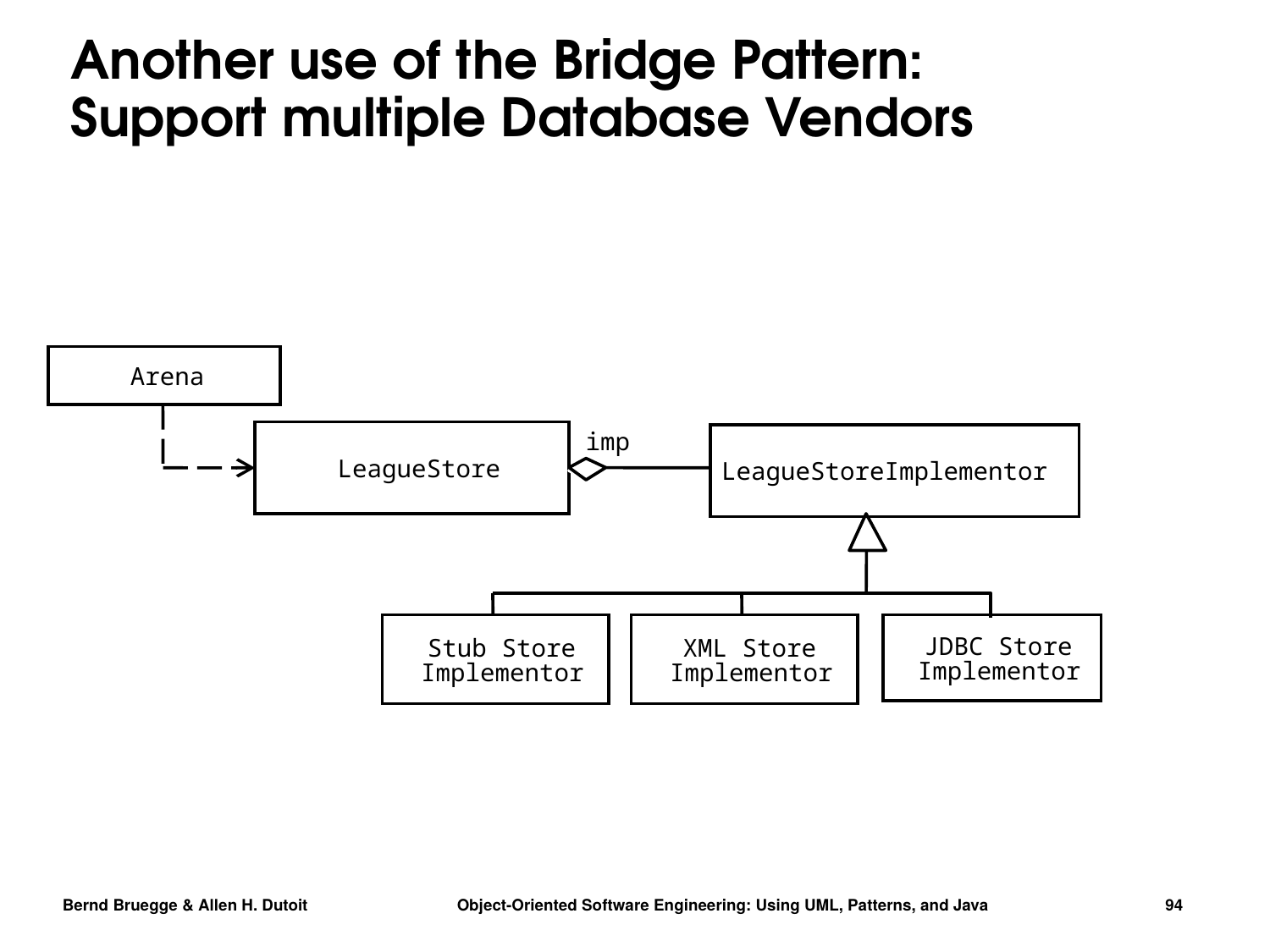

# Another use of the Bridge Pattern: Support multiple Database Vendors

Arena

LeagueStore

LeagueStoreImplementor
imp

Stub Store
Implementor

XML Store
Implementor

JDBC Store
Implementor